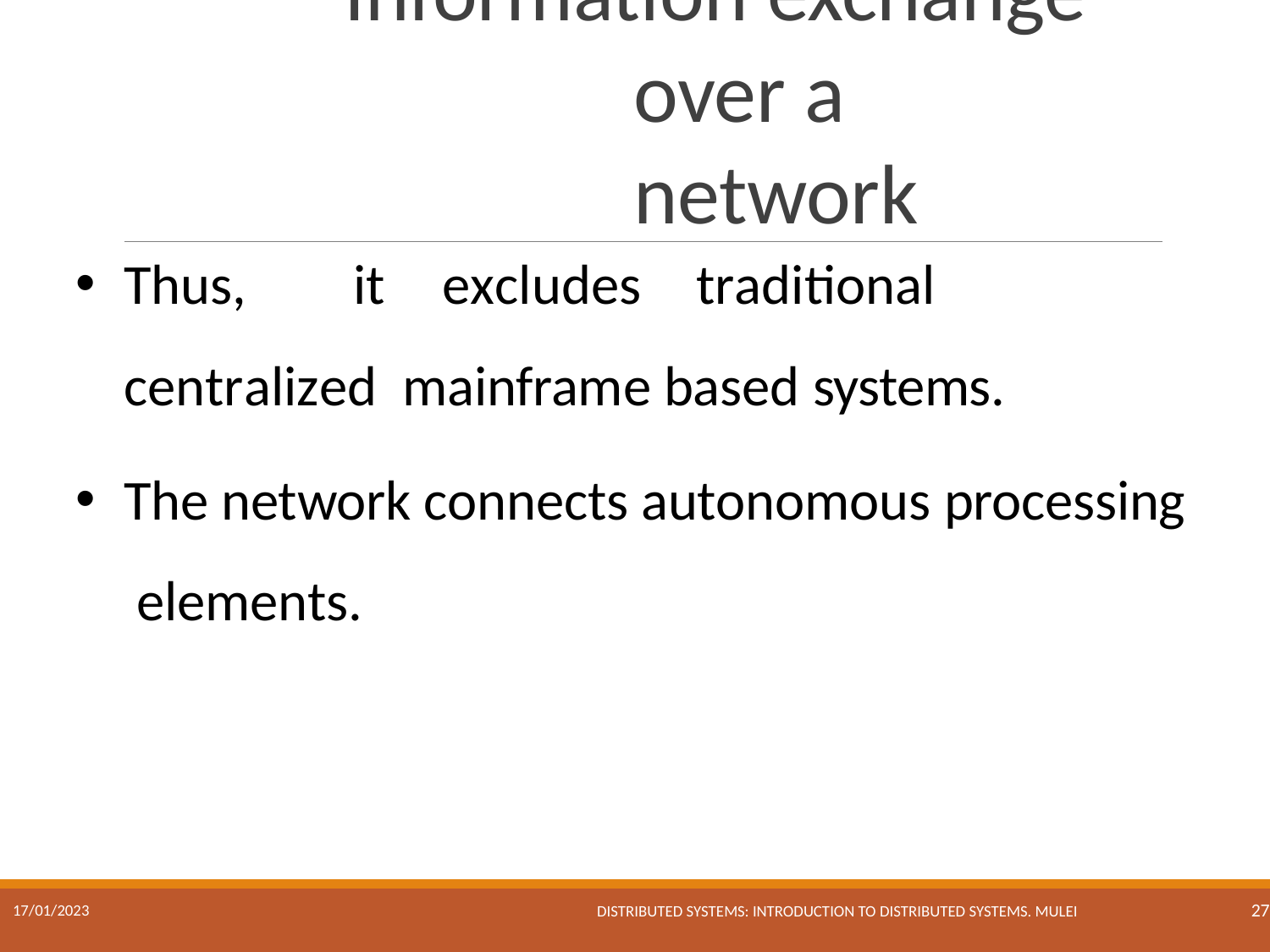

# Information exchange over a  network
Thus,	it	excludes	traditional	centralized  mainframe based systems.
The network connects autonomous processing  elements.
Distributed Systems: Introduction to Distributed Systems. Mulei
17/01/2023
27